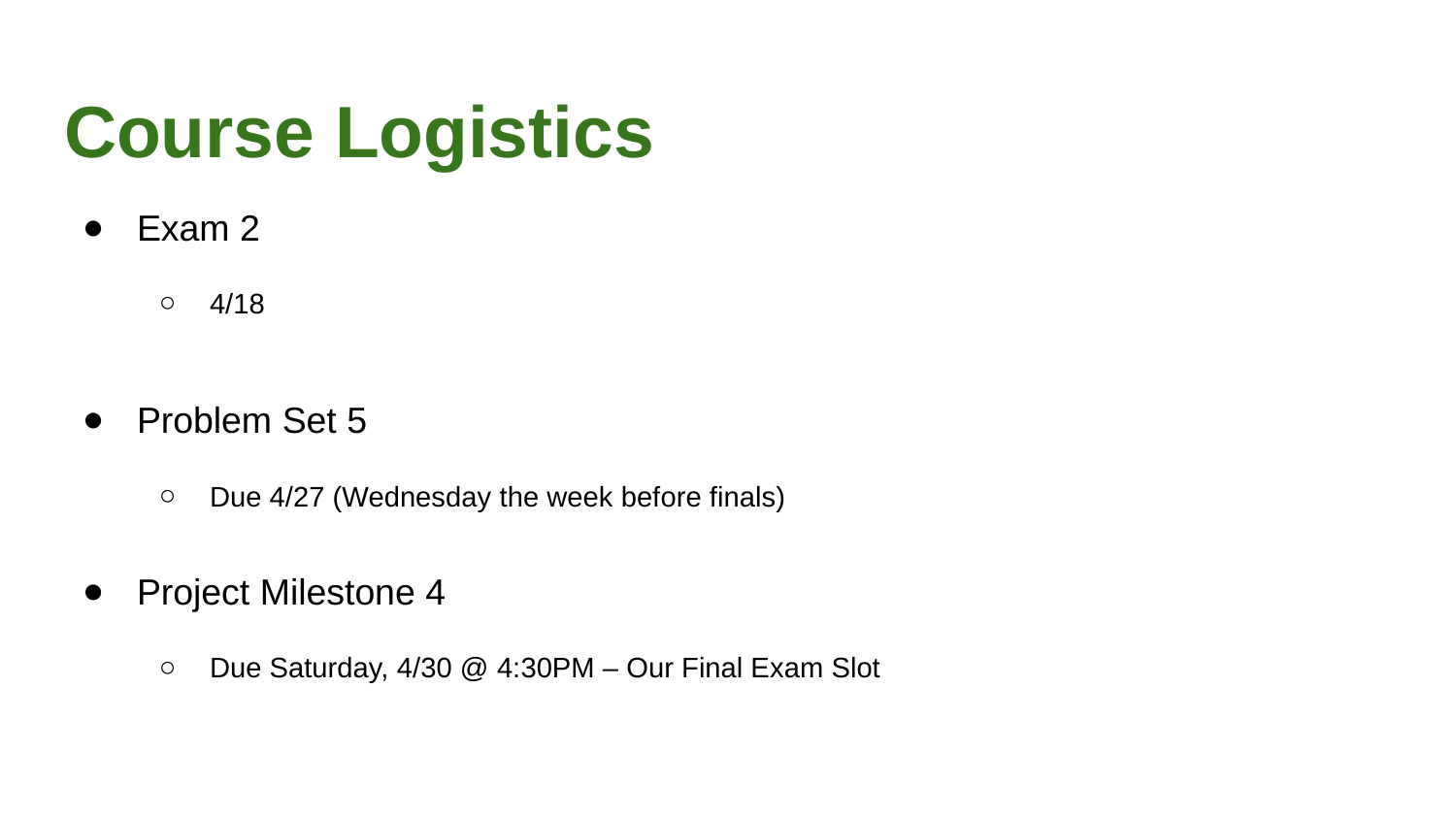

# Course Logistics
Exam 2
4/18

Problem Set 5
Due 4/27 (Wednesday the week before finals)

Project Milestone 4
Due Saturday, 4/30 @ 4:30PM – Our Final Exam Slot